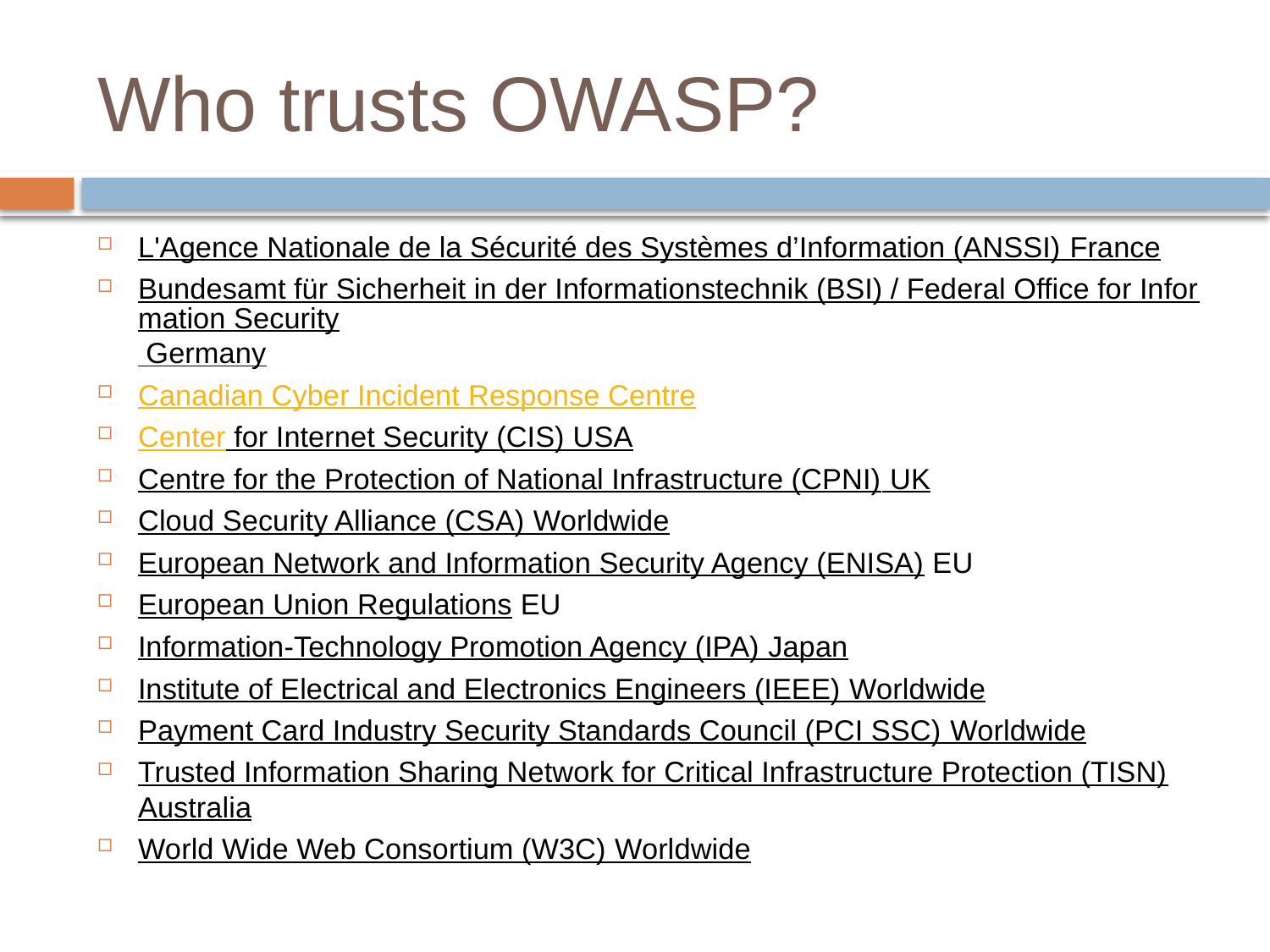

# Who trusts OWASP?
L'Agence Nationale de la Sécurité des Systèmes d’Information (ANSSI) France
Bundesamt für Sicherheit in der Informationstechnik (BSI) / Federal Office for Information Security Germany
Canadian Cyber Incident Response Centre
Center for Internet Security (CIS) USA
Centre for the Protection of National Infrastructure (CPNI) UK
Cloud Security Alliance (CSA) Worldwide
European Network and Information Security Agency (ENISA) EU
European Union Regulations EU
Information-Technology Promotion Agency (IPA) Japan
Institute of Electrical and Electronics Engineers (IEEE) Worldwide
Payment Card Industry Security Standards Council (PCI SSC) Worldwide
Trusted Information Sharing Network for Critical Infrastructure Protection (TISN) Australia
World Wide Web Consortium (W3C) Worldwide